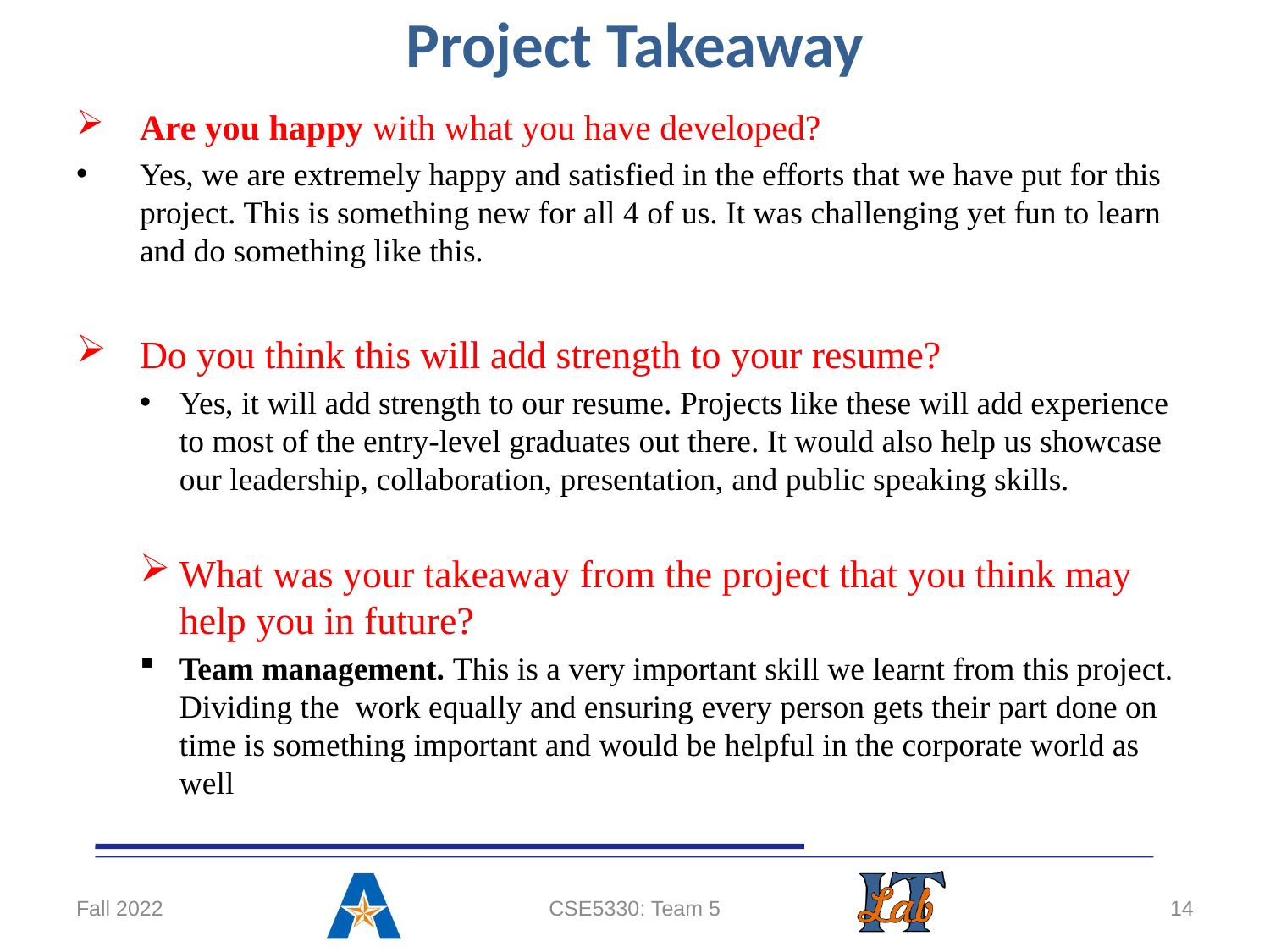

# Project Takeaway
Are you happy with what you have developed?
Yes, we are extremely happy and satisfied in the efforts that we have put for this project. This is something new for all 4 of us. It was challenging yet fun to learn and do something like this.

Do you think this will add strength to your resume?
Yes, it will add strength to our resume. Projects like these will add experience to most of the entry-level graduates out there. It would also help us showcase our leadership, collaboration, presentation, and public speaking skills.

What was your takeaway from the project that you think may help you in future?
Team management. This is a very important skill we learnt from this project. Dividing the  work equally and ensuring every person gets their part done on time is something important and would be helpful in the corporate world as well

Fall 2022
CSE5330: Team 5
14